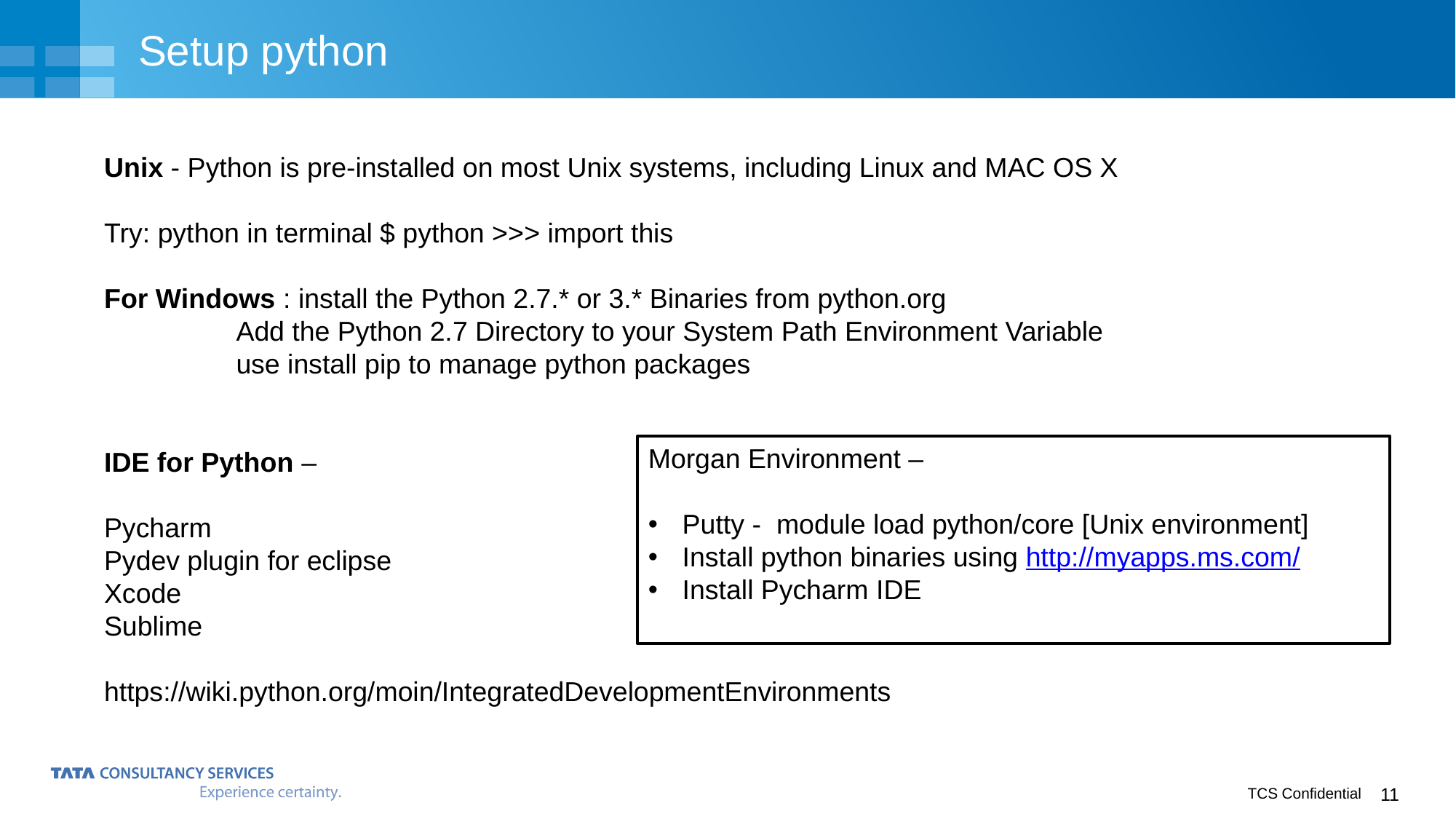

# Setup python
Unix - Python is pre-installed on most Unix systems, including Linux and MAC OS X

Try: python in terminal $ python >>> import this

For Windows : install the Python 2.7.* or 3.* Binaries from python.org
	   Add the Python 2.7 Directory to your System Path Environment Variable
	   use install pip to manage python packages

IDE for Python –

Pycharm
Pydev plugin for eclipse
Xcode
Sublime

https://wiki.python.org/moin/IntegratedDevelopmentEnvironments

Morgan Environment –

Putty -  module load python/core [Unix environment]
Install python binaries using http://myapps.ms.com/
Install Pycharm IDE